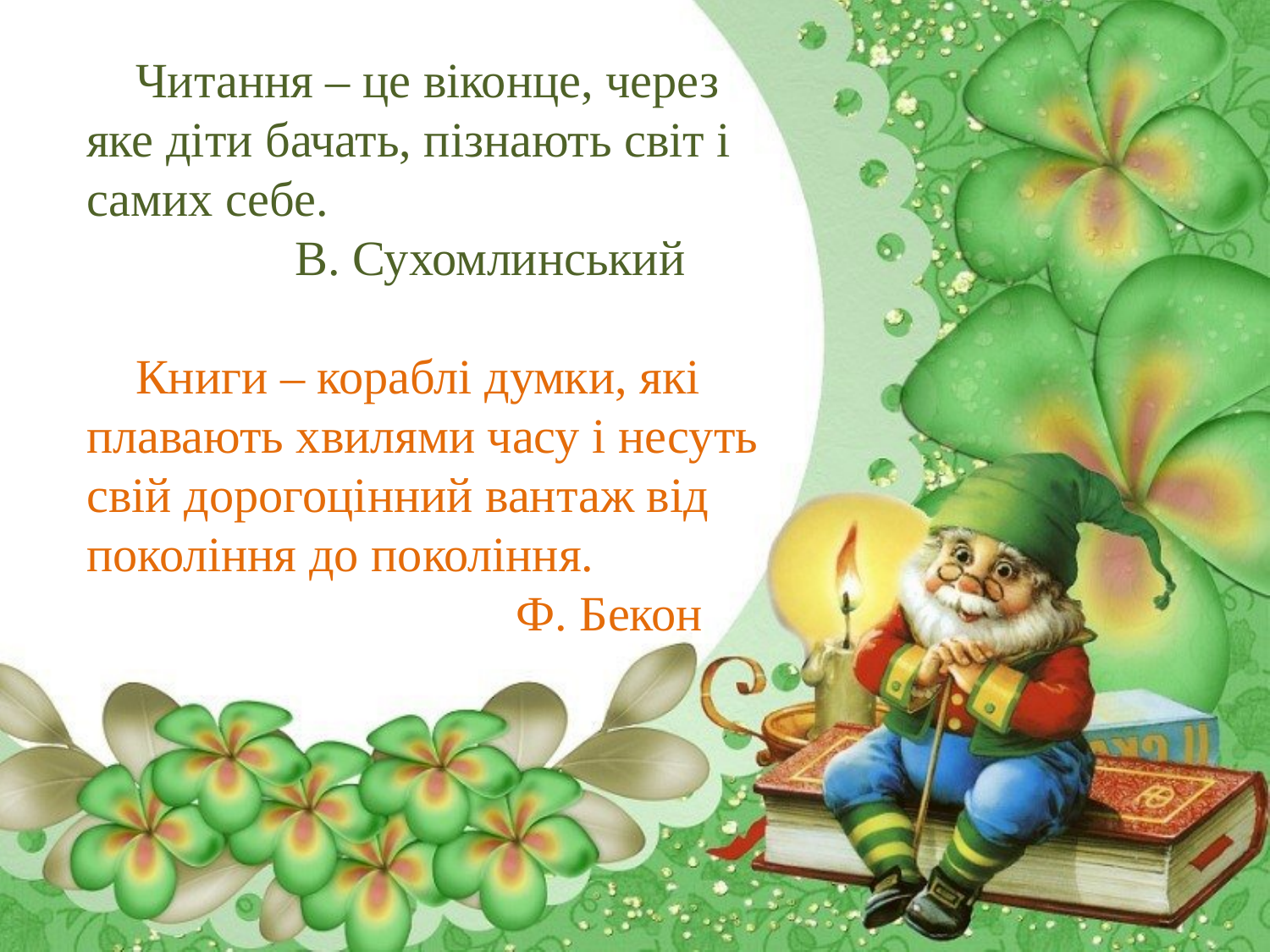

Читання – це віконце, через яке діти бачать, пізнають світ і самих себе.
                 В. Сухомлинський

    Книги – кораблі думки, які плавають хвилями часу і несуть свій дорогоцінний вантаж від покоління до покоління.
                                   Ф. Бекон